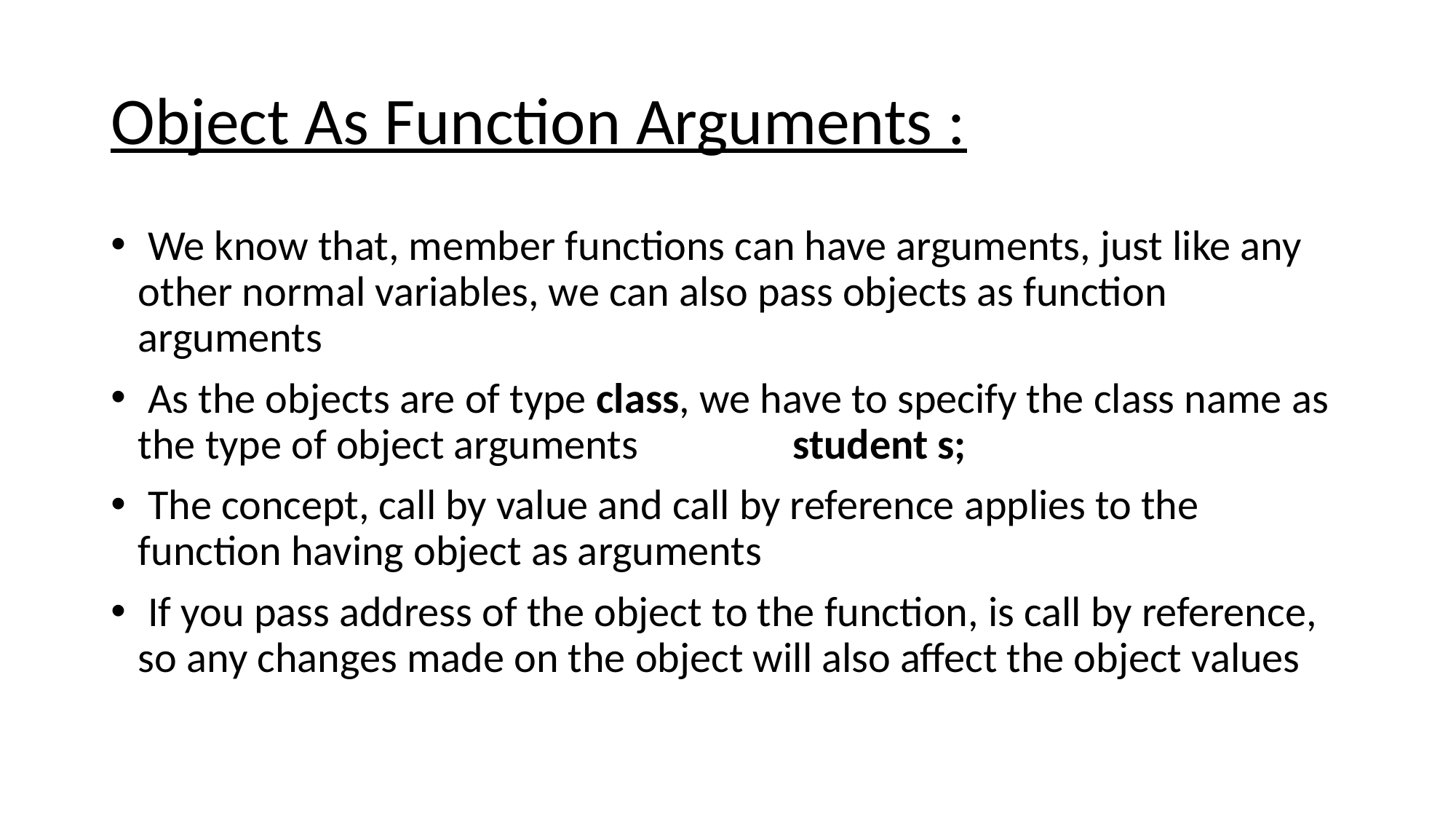

# Object As Function Arguments :
 We know that, member functions can have arguments, just like any other normal variables, we can also pass objects as function arguments
 As the objects are of type class, we have to specify the class name as the type of object arguments		student s;
 The concept, call by value and call by reference applies to the function having object as arguments
 If you pass address of the object to the function, is call by reference, so any changes made on the object will also affect the object values